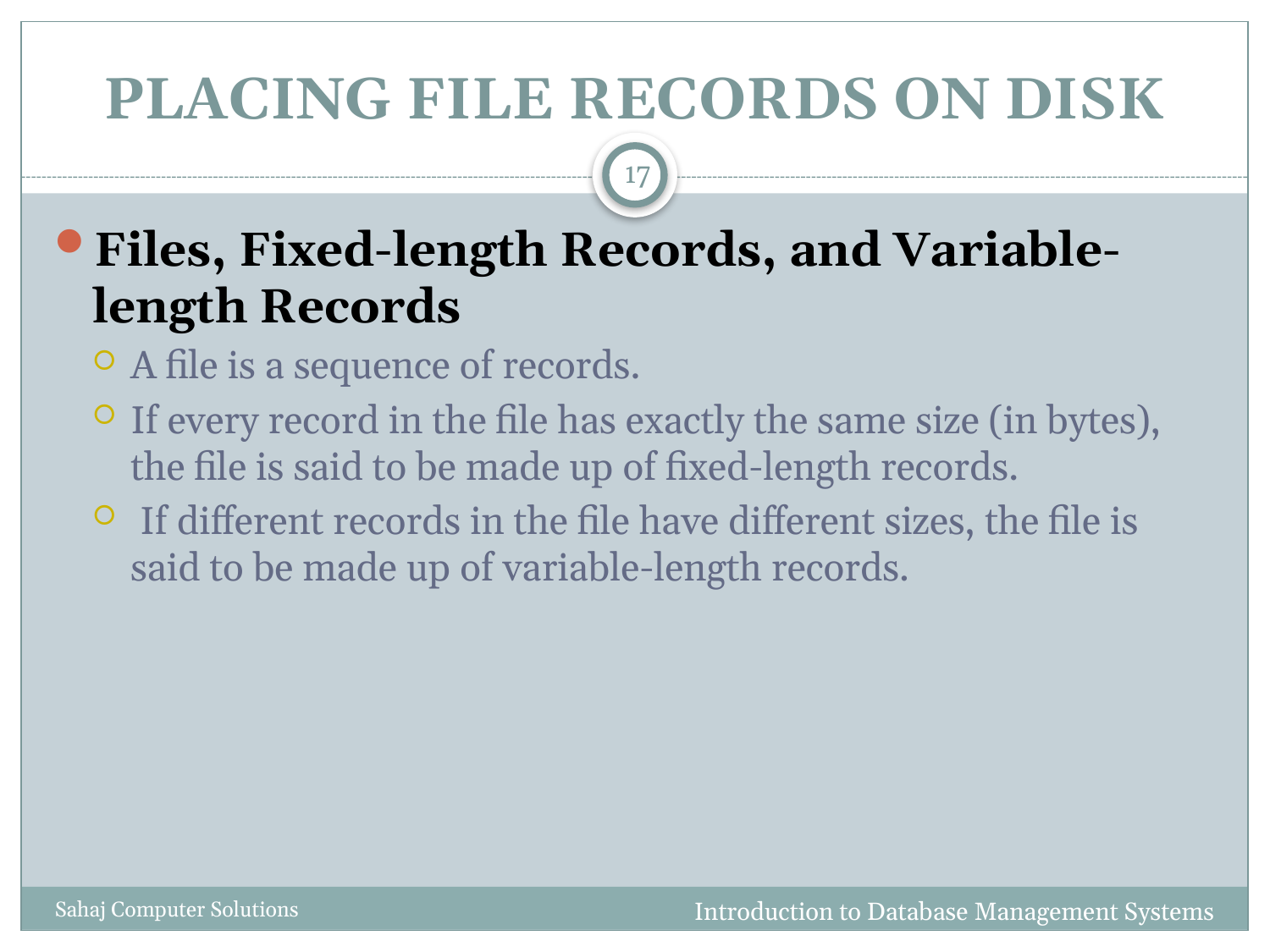

# PLACING FILE RECORDS ON DISK
17
Files, Fixed-length Records, and Variable-length Records
A file is a sequence of records.
If every record in the file has exactly the same size (in bytes), the file is said to be made up of fixed-length records.
 If different records in the file have different sizes, the file is said to be made up of variable-length records.

Introduction to Database Management Systems
Sahaj Computer Solutions